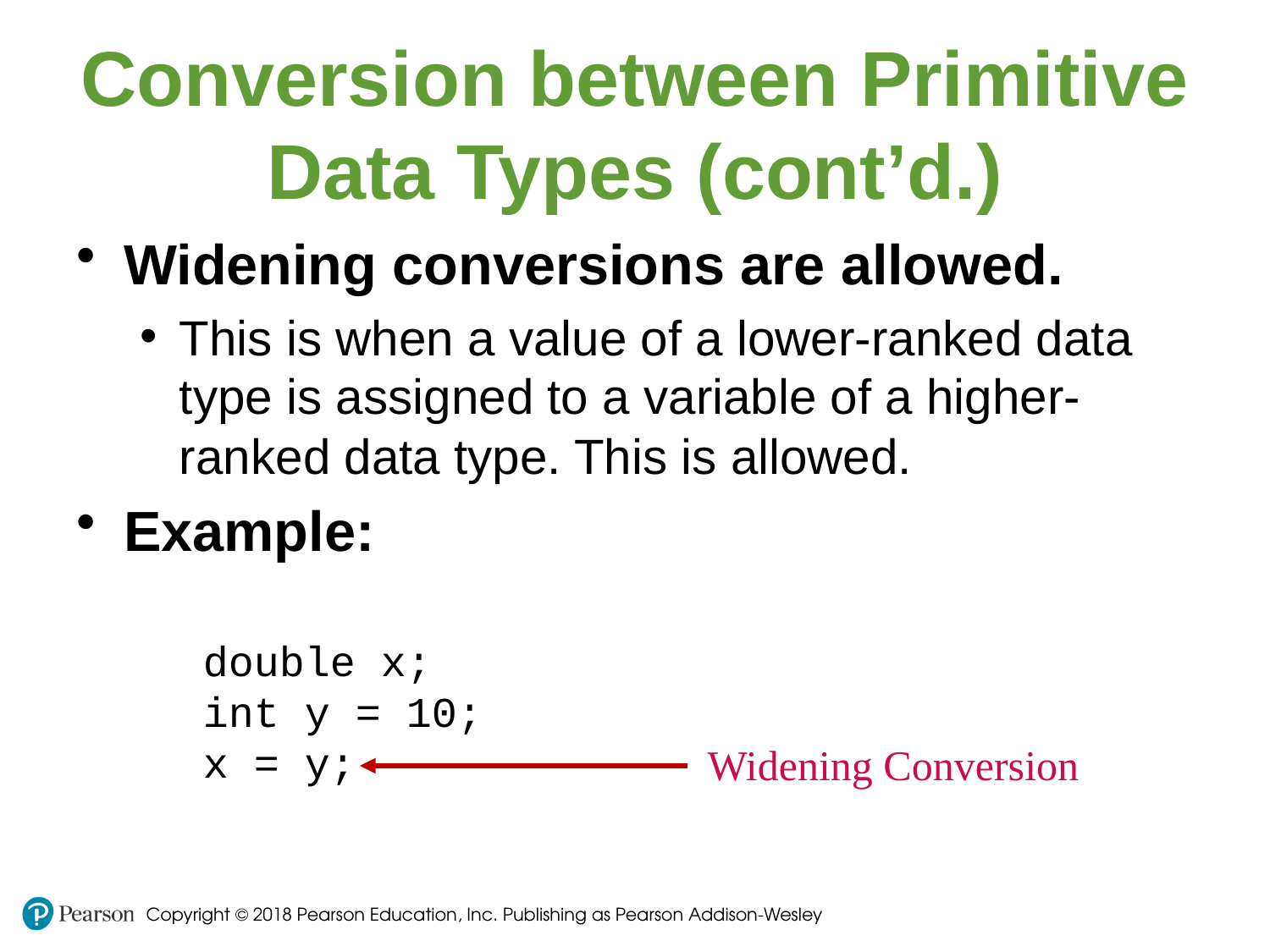

# Conversion between Primitive Data Types (cont’d.)
Widening conversions are allowed.
This is when a value of a lower-ranked data type is assigned to a variable of a higher-ranked data type. This is allowed.
Example:

double x;
int y = 10;
x = y;
Widening Conversion